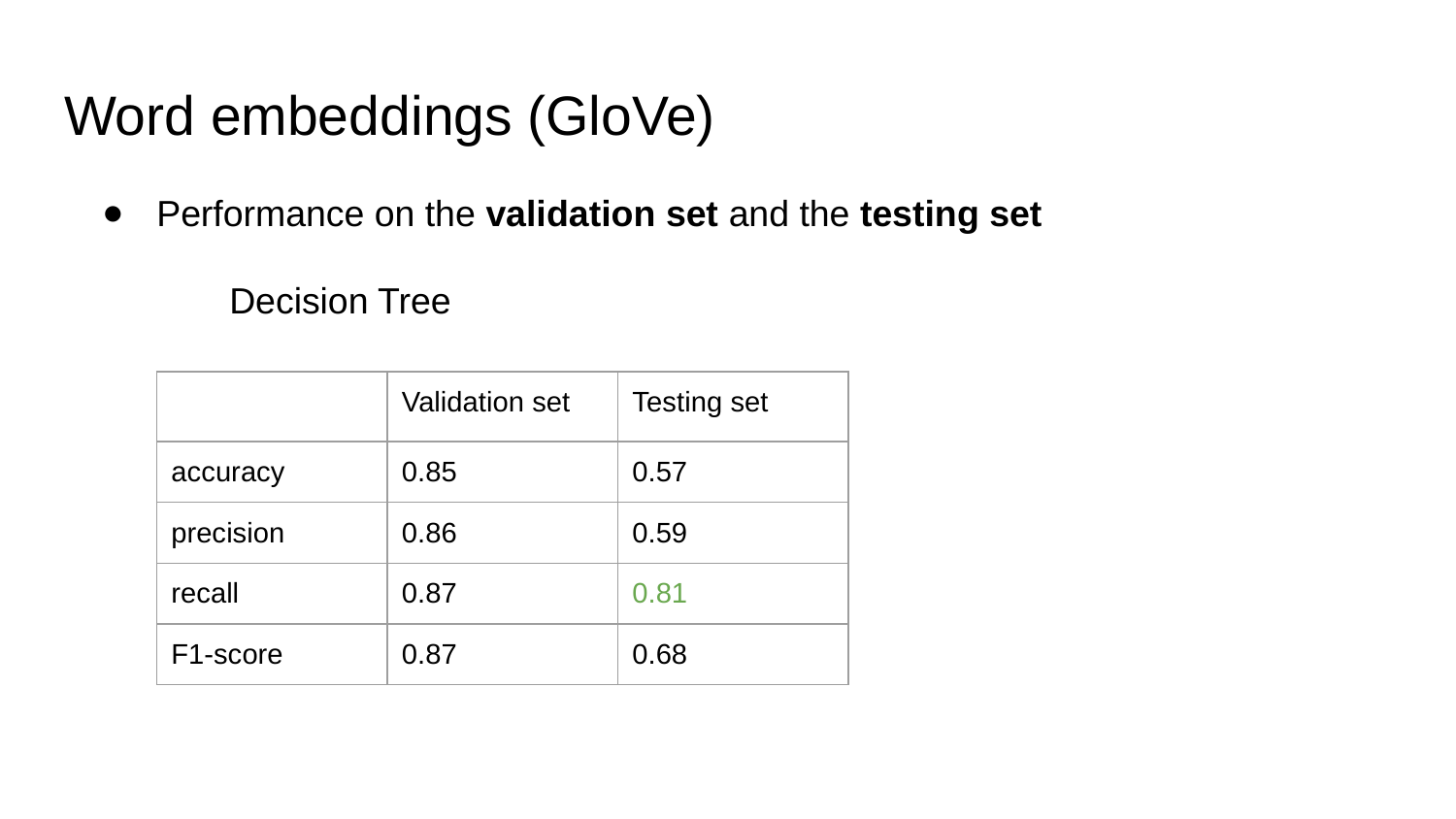

# Word embeddings (GloVe)
Performance on the validation set and the testing set

	Decision Tree

|  | Validation set | Testing set |
| --- | --- | --- |
| accuracy | 0.85 | 0.57 |
| precision | 0.86 | 0.59 |
| recall | 0.87 | 0.81 |
| F1-score | 0.87 | 0.68 |